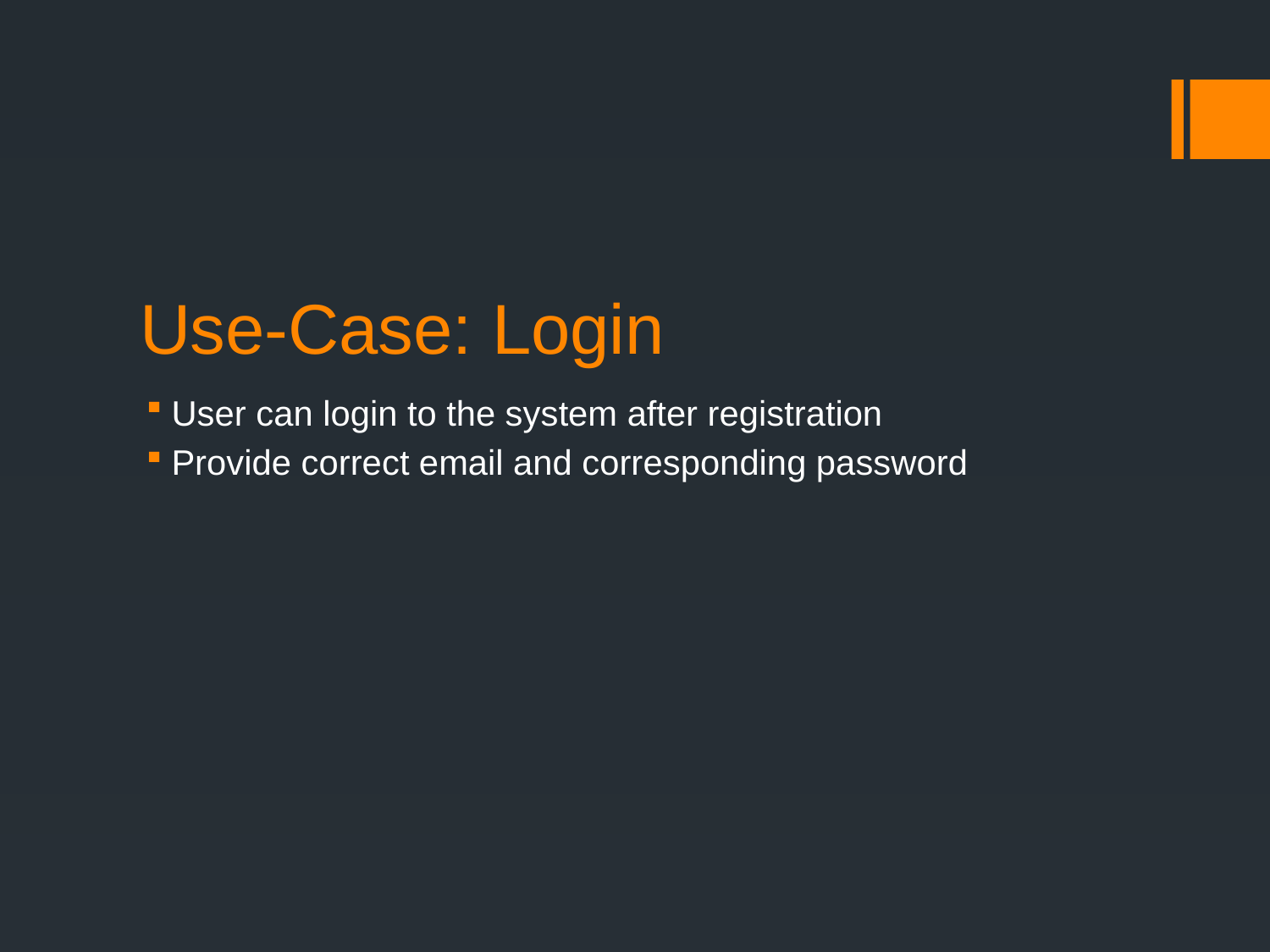

# Use-Case: Login
User can login to the system after registration
Provide correct email and corresponding password